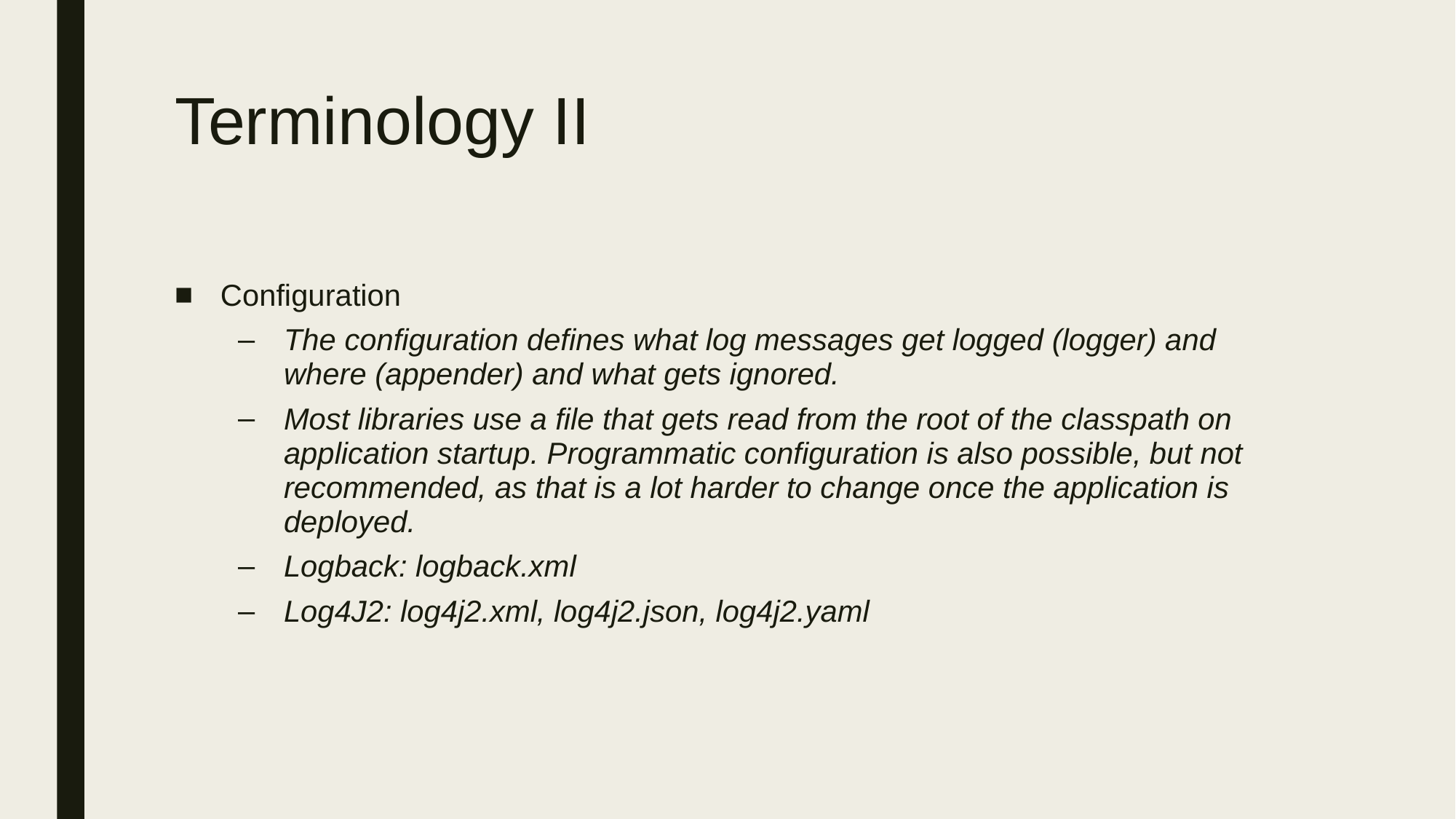

# Terminology II
Configuration
The configuration defines what log messages get logged (logger) and where (appender) and what gets ignored.
Most libraries use a file that gets read from the root of the classpath on application startup. Programmatic configuration is also possible, but not recommended, as that is a lot harder to change once the application is deployed.
Logback: logback.xml
Log4J2: log4j2.xml, log4j2.json, log4j2.yaml